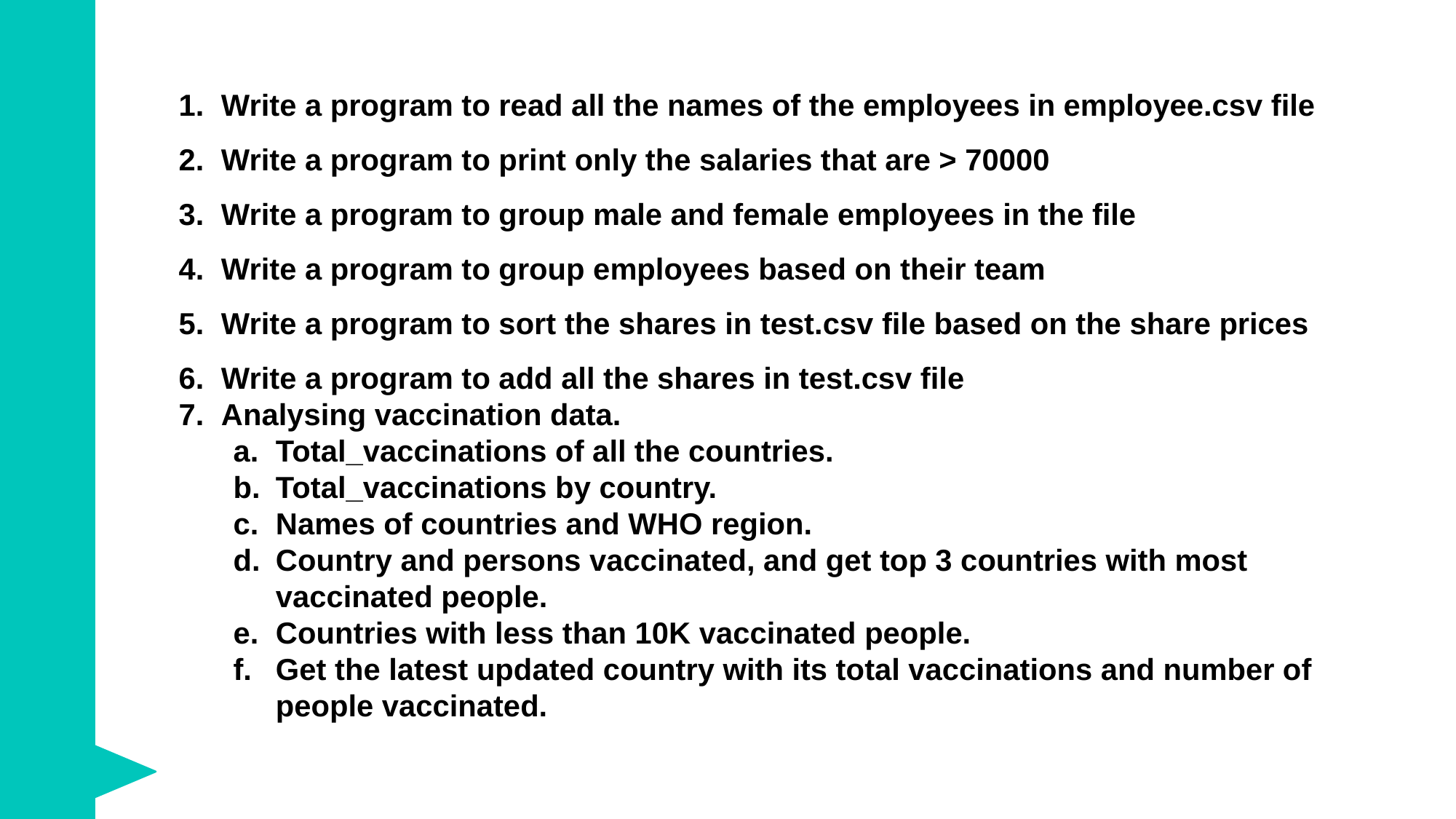

Write a program to read all the names of the employees in employee.csv file
Write a program to print only the salaries that are > 70000
Write a program to group male and female employees in the file
Write a program to group employees based on their team
Write a program to sort the shares in test.csv file based on the share prices
Write a program to add all the shares in test.csv file
Analysing vaccination data.
Total_vaccinations of all the countries.
Total_vaccinations by country.
Names of countries and WHO region.
Country and persons vaccinated, and get top 3 countries with most vaccinated people.
Countries with less than 10K vaccinated people.
Get the latest updated country with its total vaccinations and number of people vaccinated.